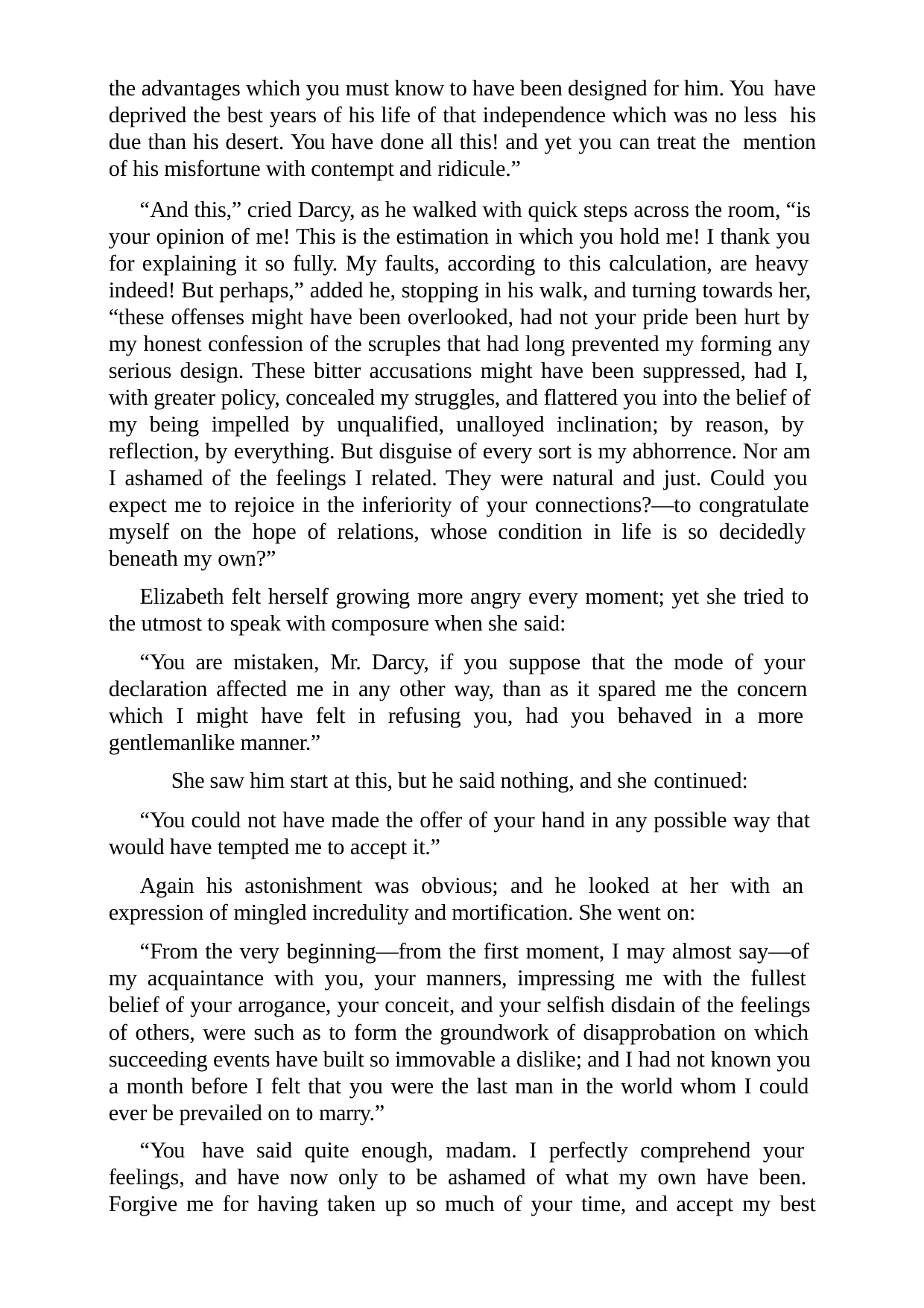

the advantages which you must know to have been designed for him. You  have deprived the best years of his life of that independence which was no less  his due than his desert. You have done all this! and yet you can treat the  mention of his misfortune with contempt and ridicule.”
“And this,” cried Darcy, as he walked with quick steps across the room, “is  your opinion of me! This is the estimation in which you hold me! I thank you  for explaining it so fully. My faults, according to this calculation, are heavy  indeed! But perhaps,” added he, stopping in his walk, and turning towards her,  “these offenses might have been overlooked, had not your pride been hurt by  my honest confession of the scruples that had long prevented my forming any  serious design. These bitter accusations might have been suppressed, had I,  with greater policy, concealed my struggles, and flattered you into the belief of  my being impelled by unqualified, unalloyed inclination; by reason, by  reflection, by everything. But disguise of every sort is my abhorrence. Nor am  I ashamed of the feelings I related. They were natural and just. Could you  expect me to rejoice in the inferiority of your connections?—to congratulate  myself on the hope of relations, whose condition in life is so decidedly  beneath my own?”
Elizabeth felt herself growing more angry every moment; yet she tried to  the utmost to speak with composure when she said:
“You are mistaken, Mr. Darcy, if you suppose that the mode of your  declaration affected me in any other way, than as it spared me the concern  which I might have felt in refusing you, had you behaved in a more  gentlemanlike manner.”
She saw him start at this, but he said nothing, and she continued:
“You could not have made the offer of your hand in any possible way that  would have tempted me to accept it.”
Again his astonishment was obvious; and he looked at her with an  expression of mingled incredulity and mortification. She went on:
“From the very beginning—from the first moment, I may almost say—of  my acquaintance with you, your manners, impressing me with the fullest  belief of your arrogance, your conceit, and your selfish disdain of the feelings  of others, were such as to form the groundwork of disapprobation on which  succeeding events have built so immovable a dislike; and I had not known you  a month before I felt that you were the last man in the world whom I could  ever be prevailed on to marry.”
“You have said quite enough, madam. I perfectly comprehend your  feelings, and have now only to be ashamed of what my own have been.  Forgive me for having taken up so much of your time, and accept my best